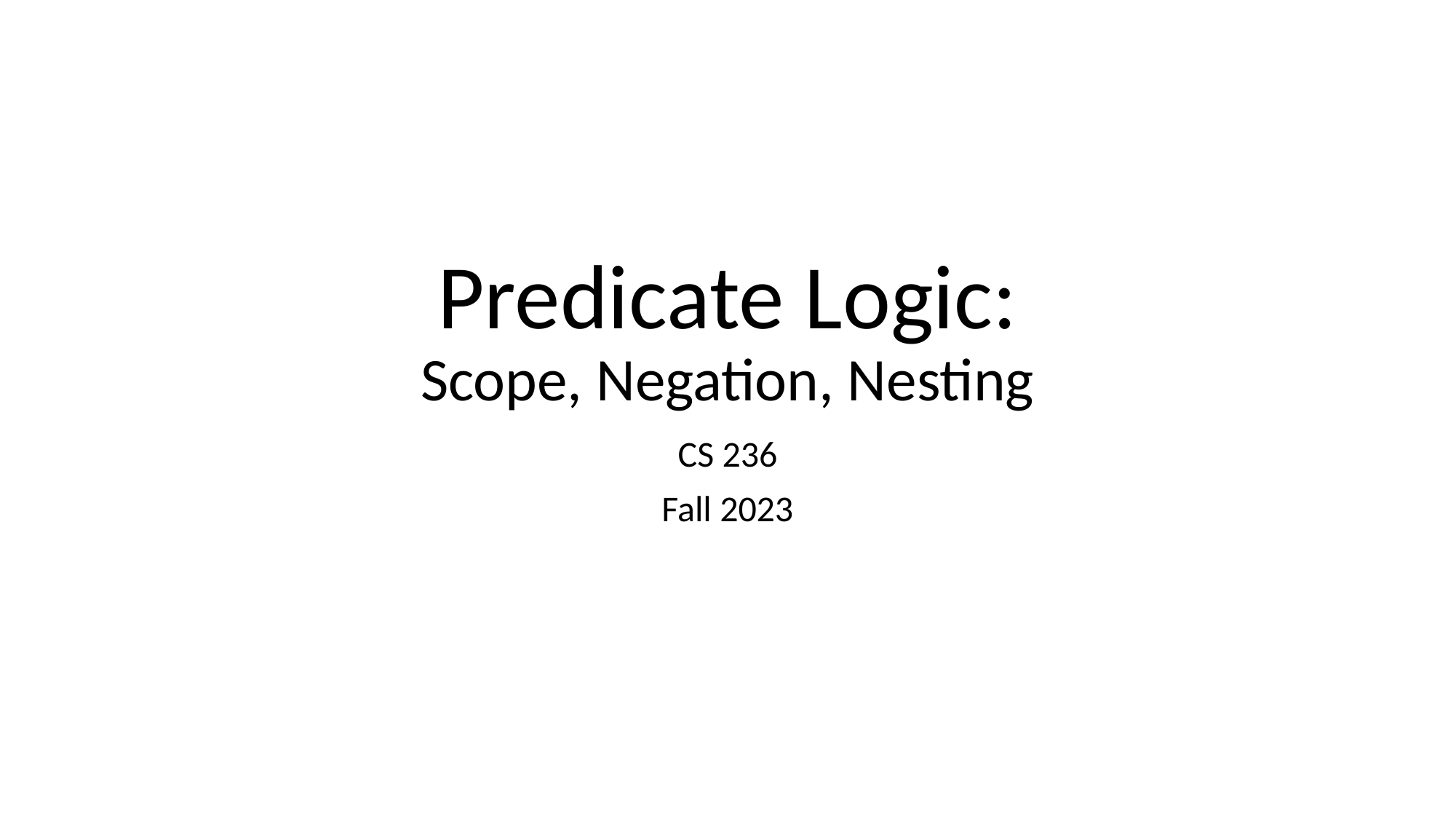

# Predicate Logic: Scope, Negation, Nesting
CS 236
Fall 2023